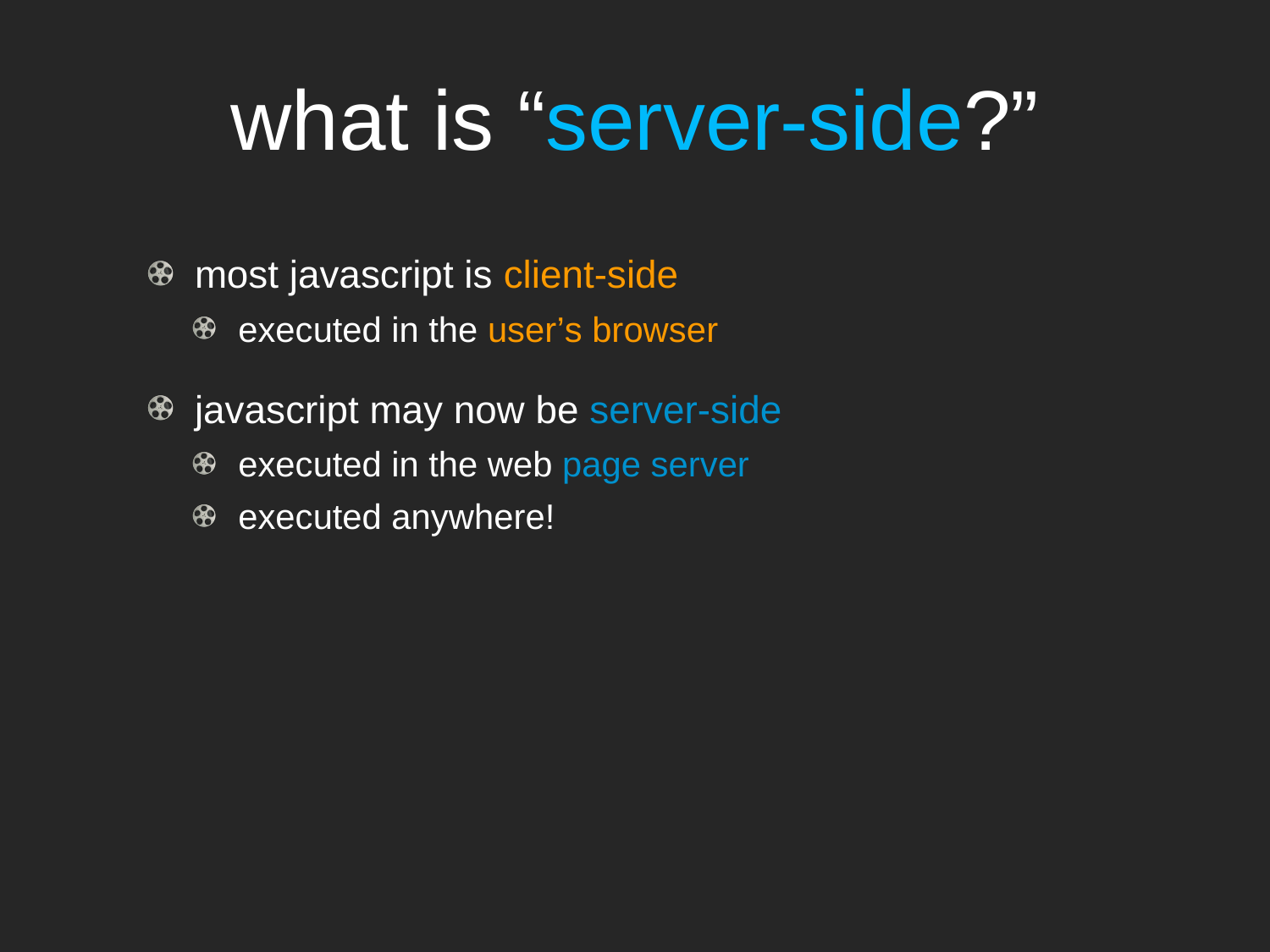

# what is “server-side?”
most javascript is client-side
executed in the user’s browser
javascript may now be server-side
executed in the web page server
executed anywhere!